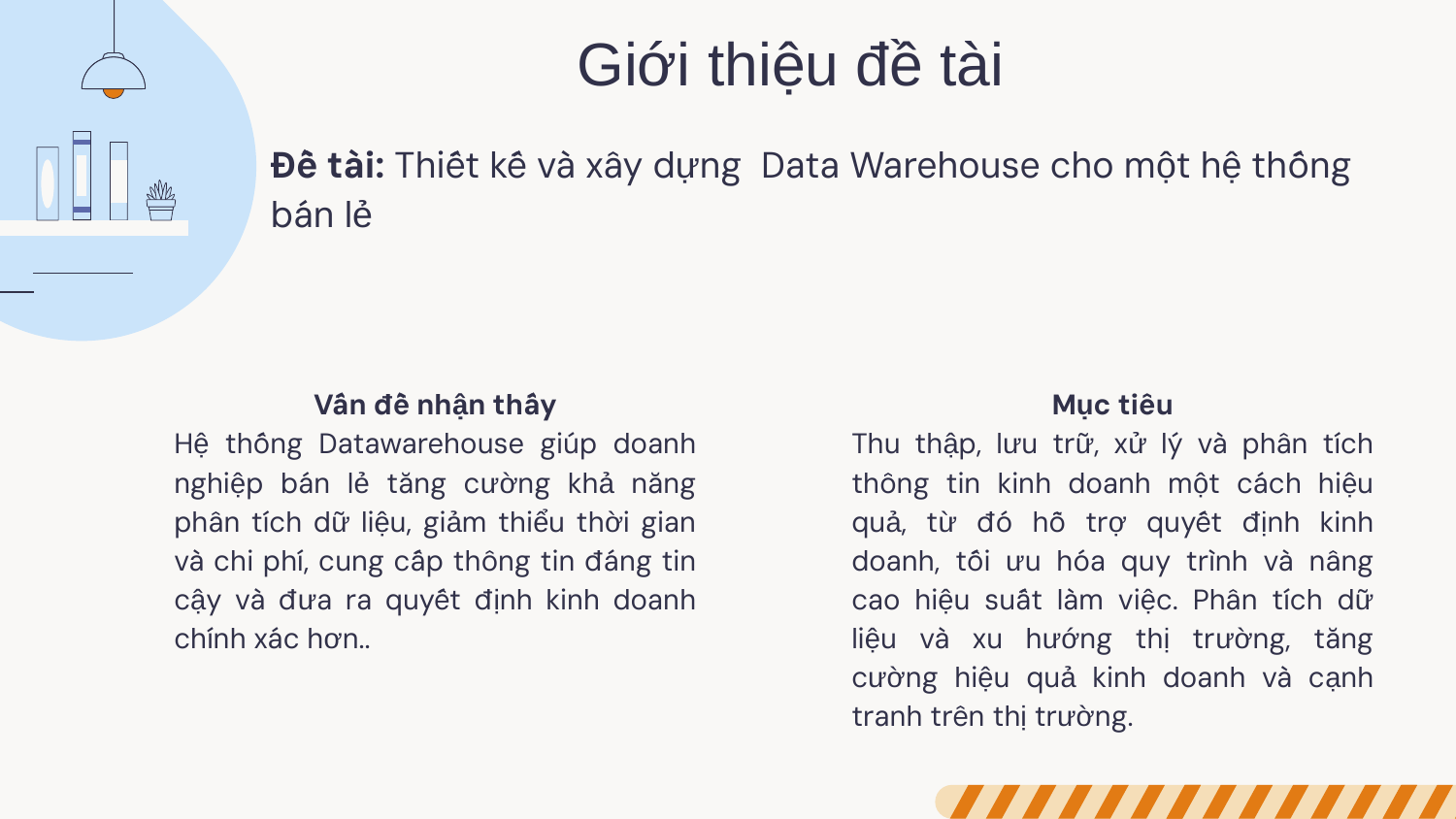

# Giới thiệu đề tài
Đề tài: Thiết kế và xây dựng  Data Warehouse cho một hệ thống bán lẻ
Vấn đề nhận thấy
Hệ thống Datawarehouse giúp doanh nghiệp bán lẻ tăng cường khả năng phân tích dữ liệu, giảm thiểu thời gian và chi phí, cung cấp thông tin đáng tin cậy và đưa ra quyết định kinh doanh chính xác hơn..
Mục tiêu
Thu thập, lưu trữ, xử lý và phân tích thông tin kinh doanh một cách hiệu quả, từ đó hỗ trợ quyết định kinh doanh, tối ưu hóa quy trình và nâng cao hiệu suất làm việc. Phân tích dữ liệu và xu hướng thị trường, tăng cường hiệu quả kinh doanh và cạnh tranh trên thị trường.